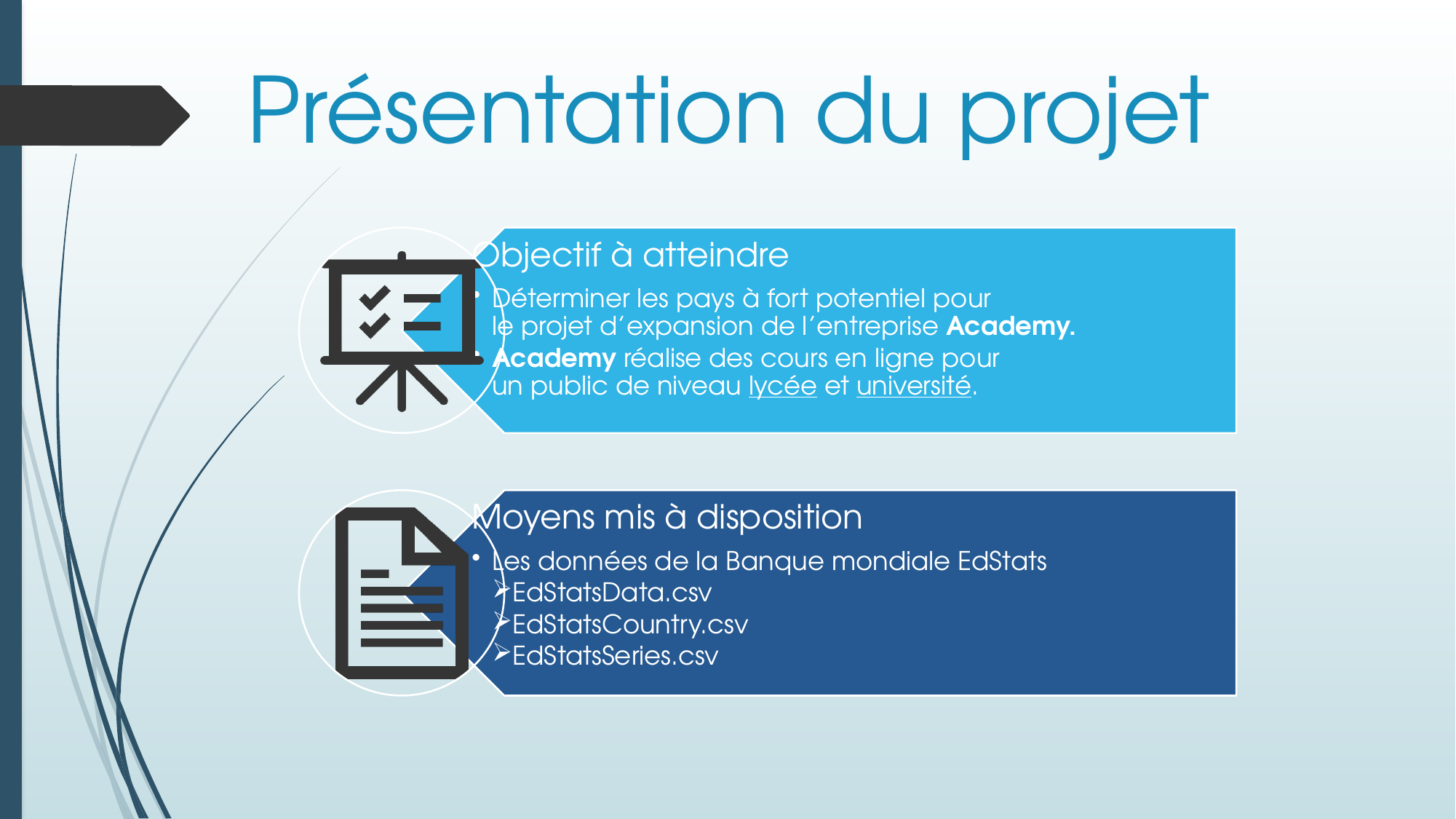

# Présentation du projet
Objectif à atteindre
Déterminer les pays à fort potentiel pour
le projet d’expansion de l’entreprise Academy.
Academy réalise des cours en ligne pour
un public de niveau lycée et université.
Moyens mis à disposition
Les données de la Banque mondiale EdStats
EdStatsData.csv
EdStatsCountry.csv
EdStatsSeries.csv